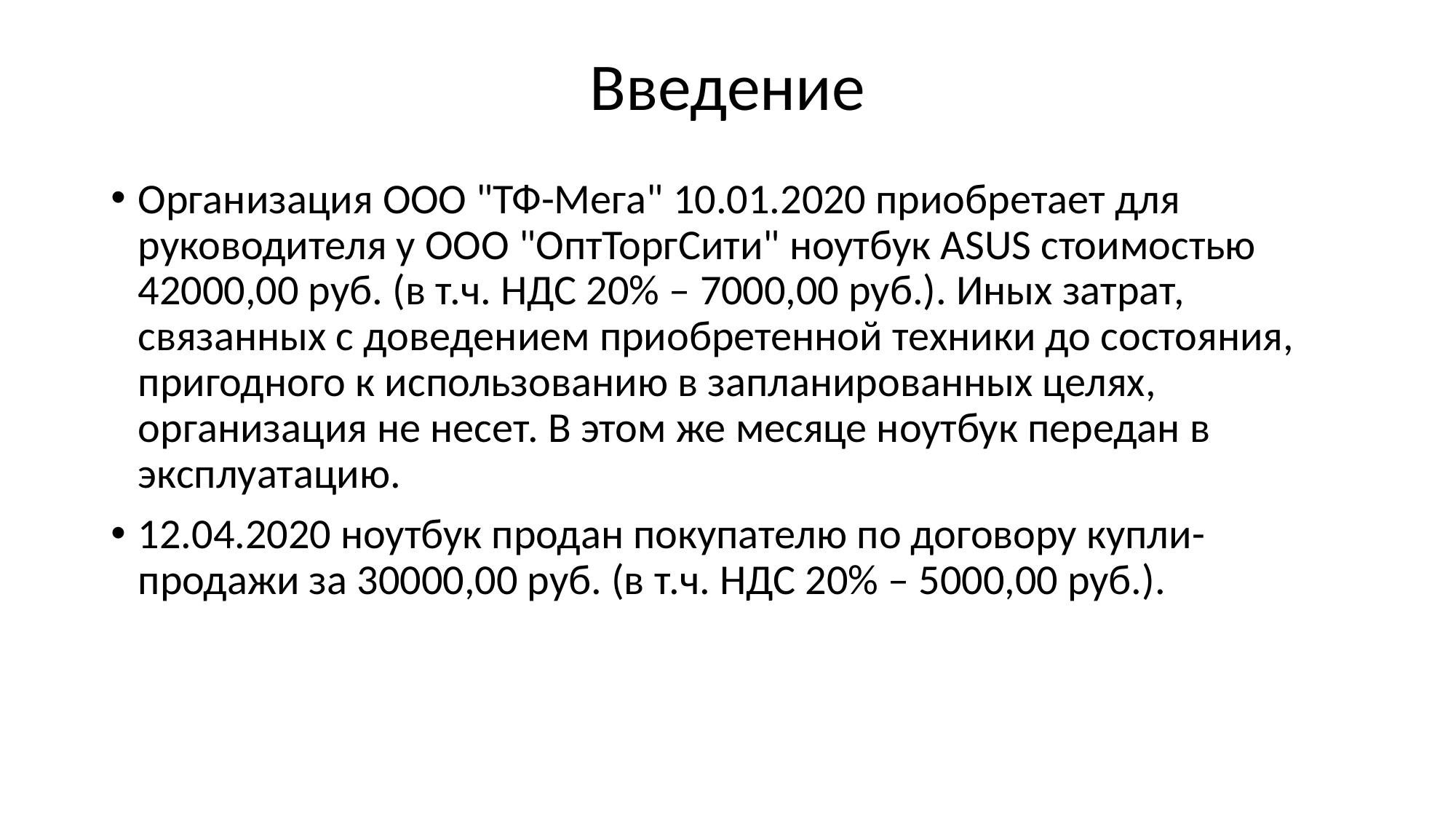

# Введение
Организация ООО "ТФ-Мега" 10.01.2020 приобретает для руководителя у ООО "ОптТоргСити" ноутбук ASUS стоимостью 42000,00 руб. (в т.ч. НДС 20% – 7000,00 руб.). Иных затрат, связанных с доведением приобретенной техники до состояния, пригодного к использованию в запланированных целях, организация не несет. В этом же месяце ноутбук передан в эксплуатацию.
12.04.2020 ноутбук продан покупателю по договору купли-продажи за 30000,00 руб. (в т.ч. НДС 20% – 5000,00 руб.).